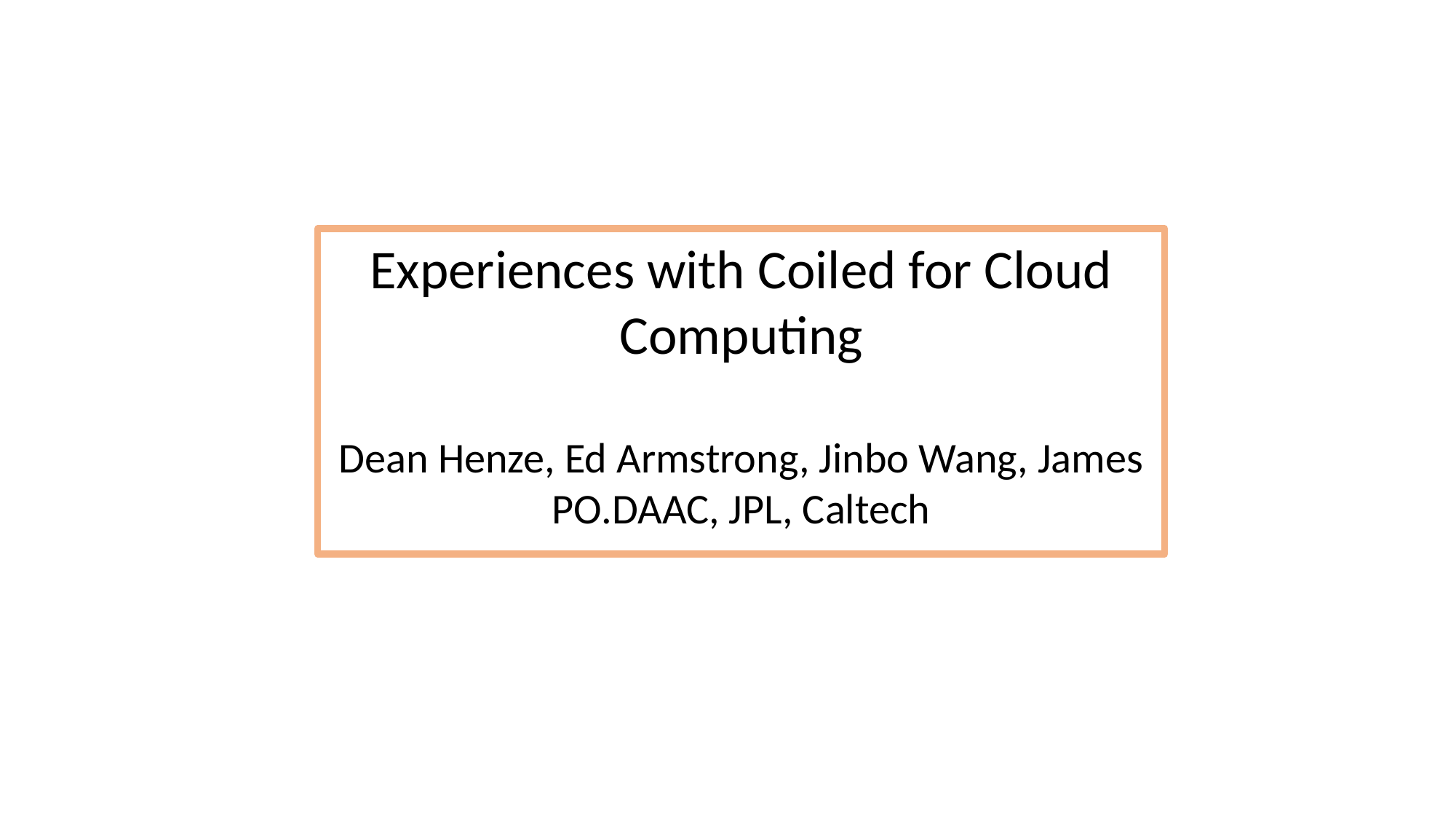

Experiences with Coiled for Cloud Computing

Dean Henze, Ed Armstrong, Jinbo Wang, James
PO.DAAC, JPL, Caltech